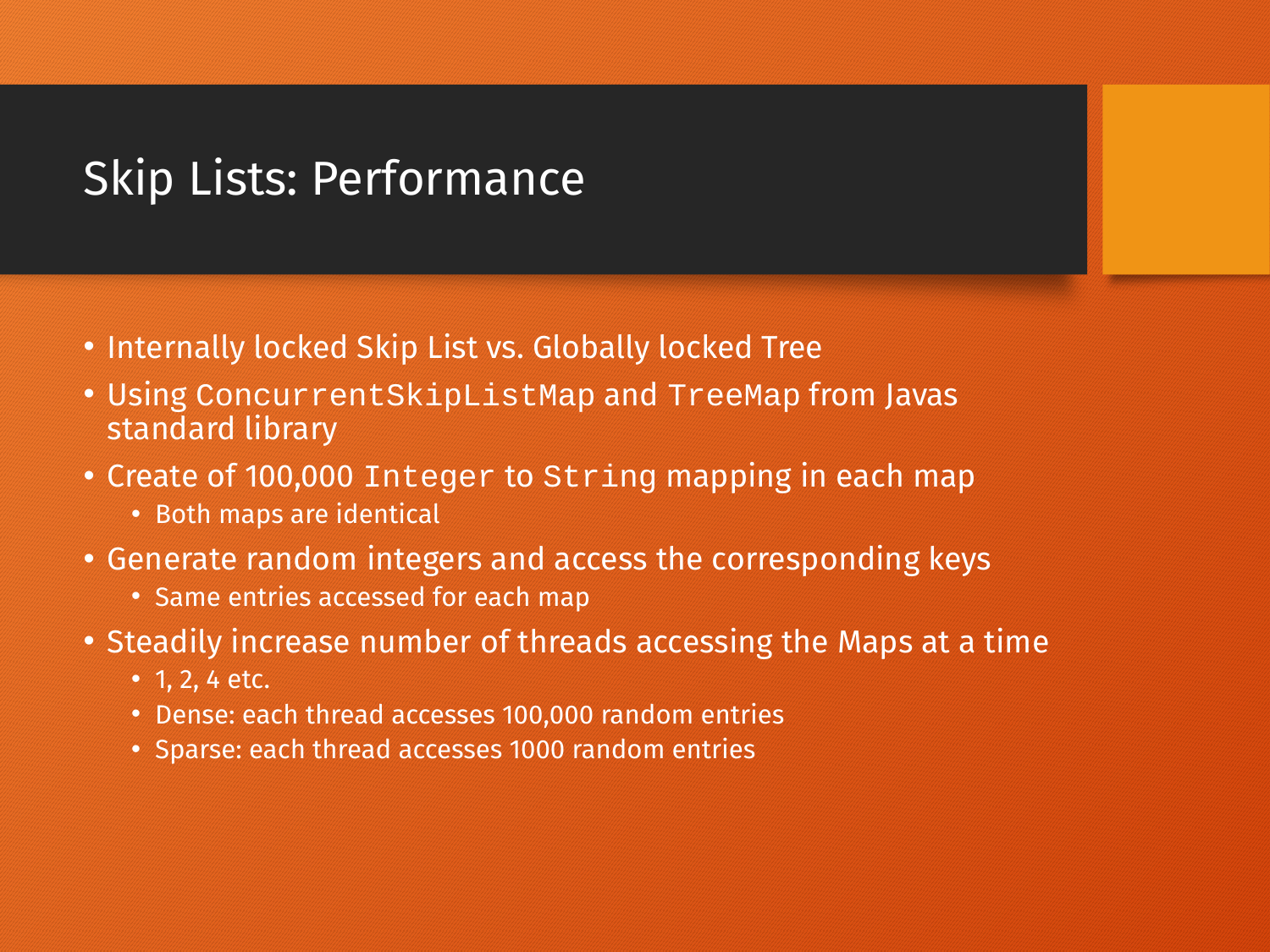

# Skip Lists: Performance
Internally locked Skip List vs. Globally locked Tree
Using ConcurrentSkipListMap and TreeMap from Javas standard library
Create of 100,000 Integer to String mapping in each map
Both maps are identical
Generate random integers and access the corresponding keys
Same entries accessed for each map
Steadily increase number of threads accessing the Maps at a time
1, 2, 4 etc.
Dense: each thread accesses 100,000 random entries
Sparse: each thread accesses 1000 random entries